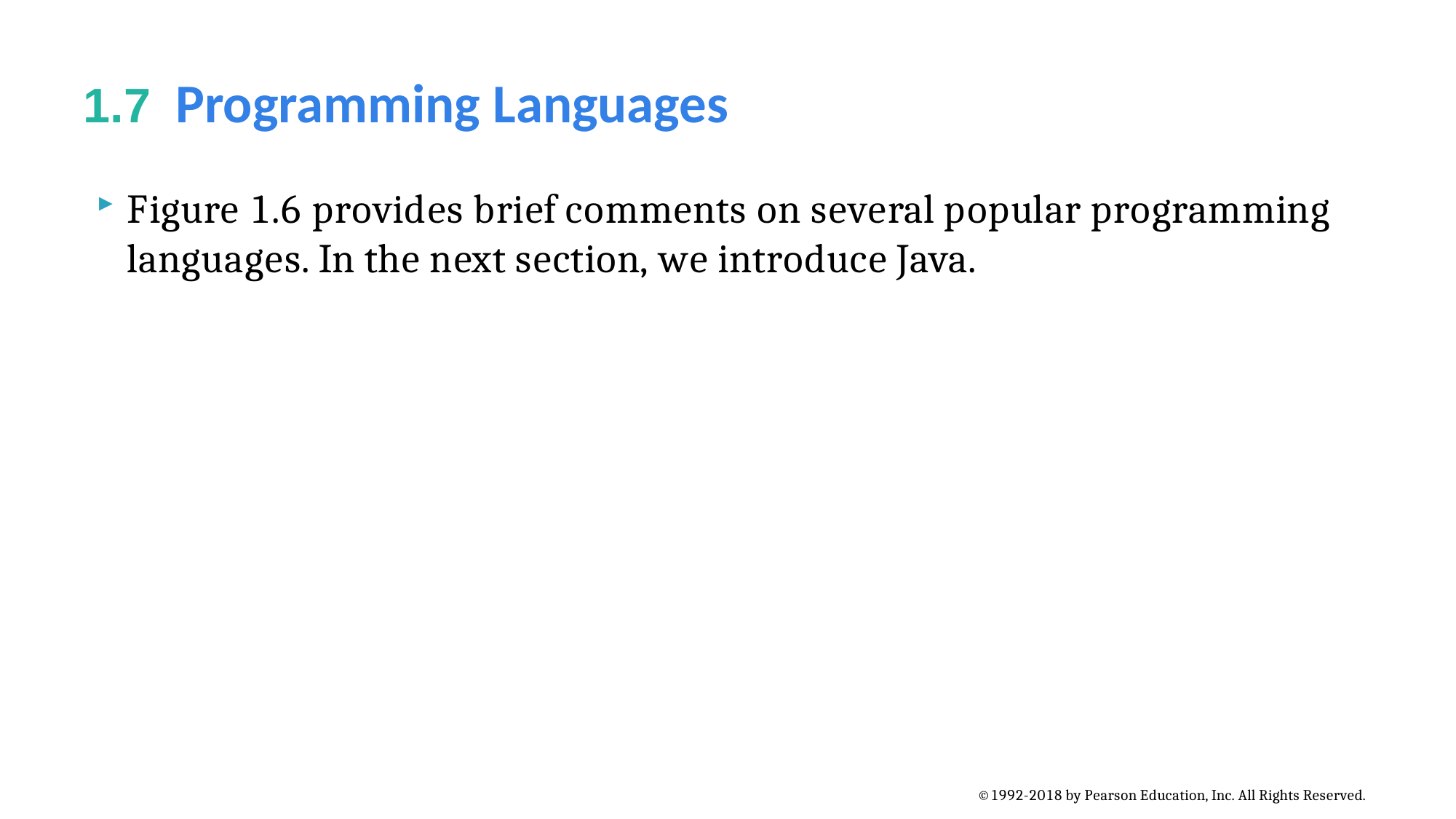

# 1.7  Programming Languages
Figure 1.6 provides brief comments on several popular programming languages. In the next section, we introduce Java.
©1992-2018 by Pearson Education, Inc. All Rights Reserved.